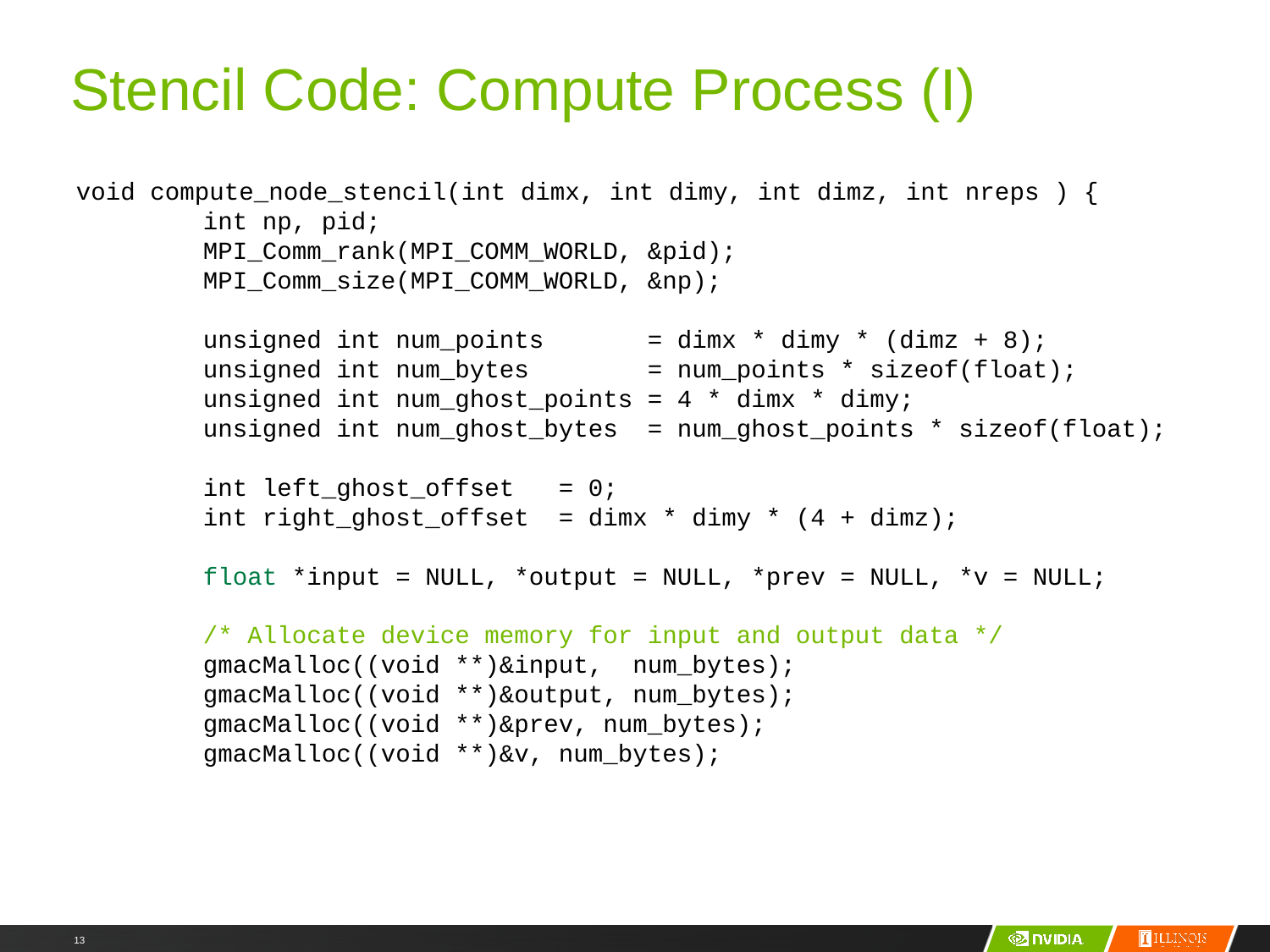

# Stencil Code: Compute Process (I)
void compute_node_stencil(int dimx, int dimy, int dimz, int nreps ) {
	int np, pid;
	MPI_Comm_rank(MPI_COMM_WORLD, &pid);
	MPI_Comm_size(MPI_COMM_WORLD, &np);

	unsigned int num_points       = dimx * dimy * (dimz + 8);
	unsigned int num_bytes        = num_points * sizeof(float);
	unsigned int num_ghost_points = 4 * dimx * dimy;
	unsigned int num_ghost_bytes  = num_ghost_points * sizeof(float);

	int left_ghost_offset   = 0;
	int right_ghost_offset  = dimx * dimy * (4 + dimz);

	float *input = NULL, *output = NULL, *prev = NULL, *v = NULL;

	/* Allocate device memory for input and output data */
	gmacMalloc((void **)&input,  num_bytes);
	gmacMalloc((void **)&output, num_bytes);
	gmacMalloc((void **)&prev, num_bytes);
	gmacMalloc((void **)&v, num_bytes);